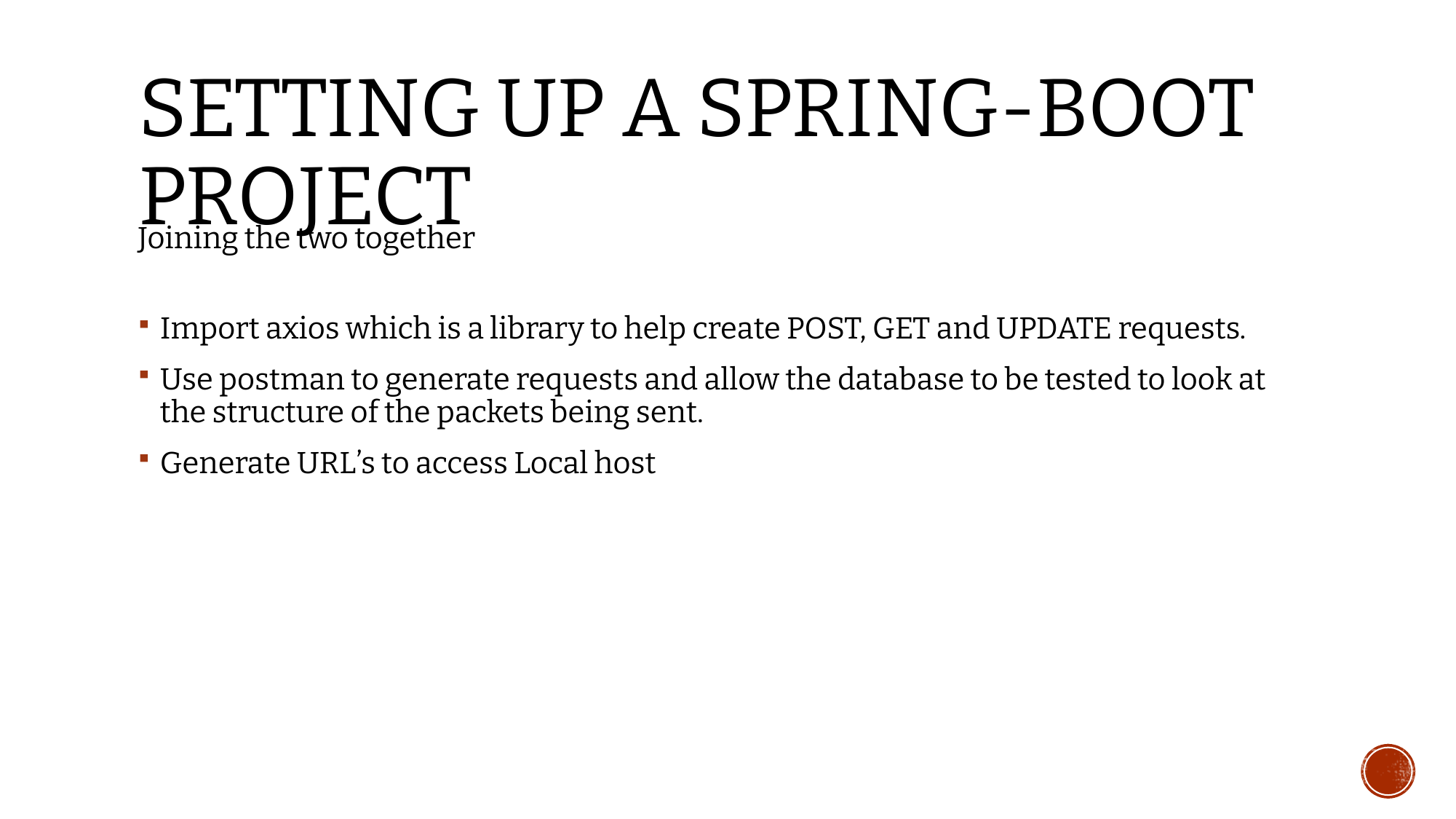

# Setting up a spring-boot project
Joining the two together
Import axios which is a library to help create POST, GET and UPDATE requests.
Use postman to generate requests and allow the database to be tested to look at the structure of the packets being sent.
Generate URL’s to access Local host